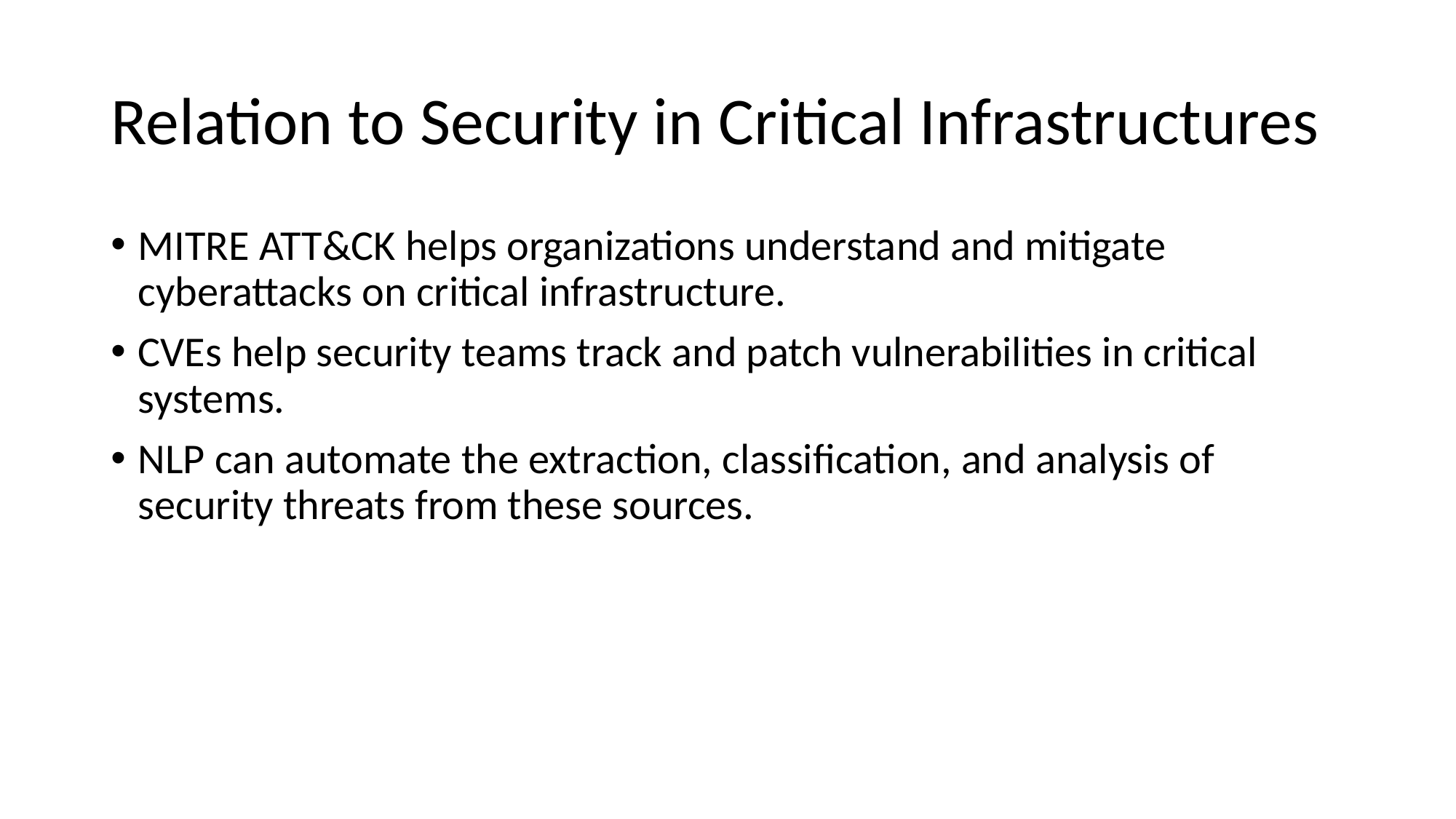

# Relation to Security in Critical Infrastructures
MITRE ATT&CK helps organizations understand and mitigate cyberattacks on critical infrastructure.
CVEs help security teams track and patch vulnerabilities in critical systems.
NLP can automate the extraction, classification, and analysis of security threats from these sources.